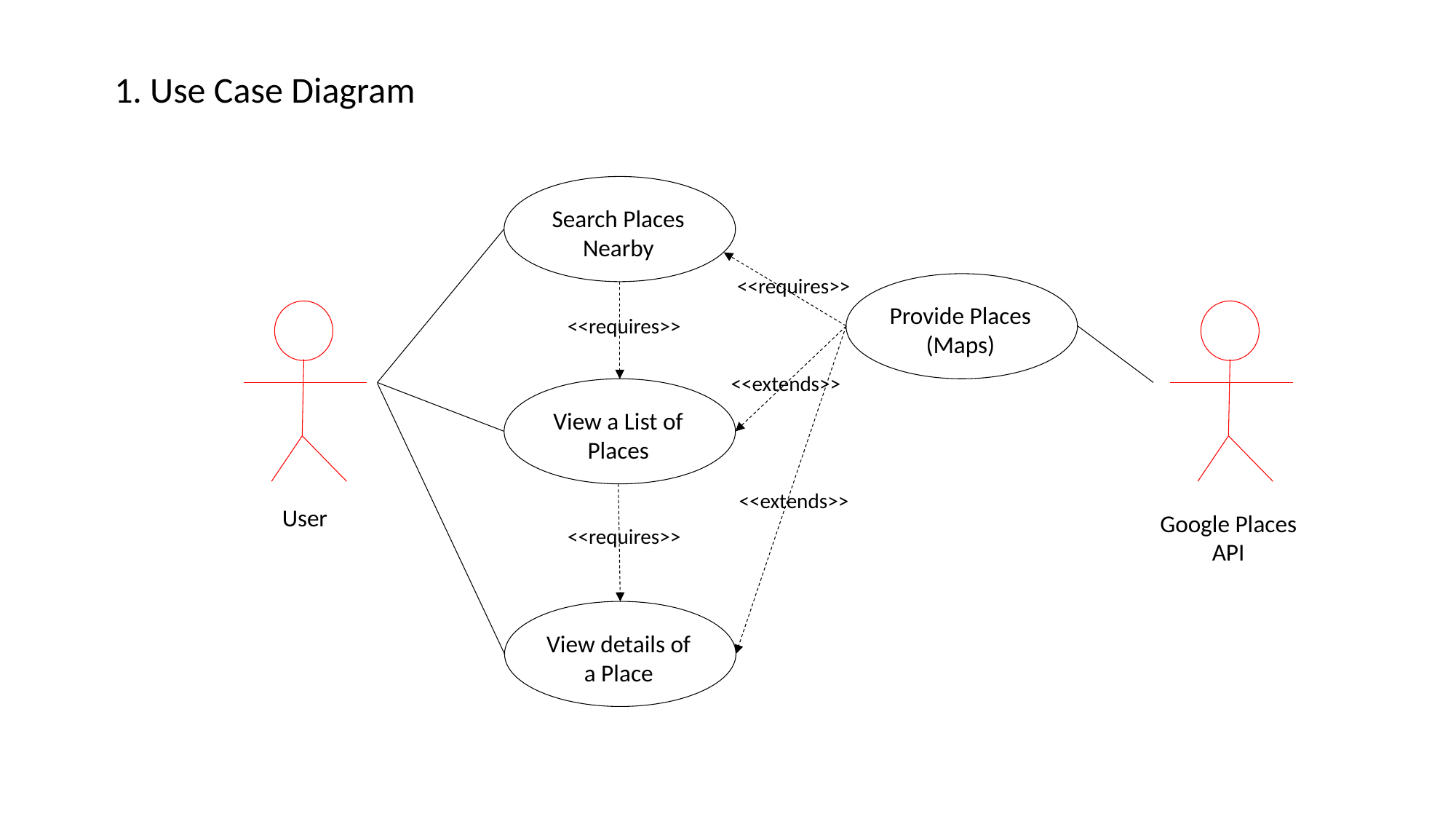

1. Use Case Diagram

Search Places Nearby
<<requires>>

Provide Places
(Maps)

<<requires>>
<<extends>>

View a List of Places
<<extends>>
User
Google Places API
<<requires>>

View details of a Place